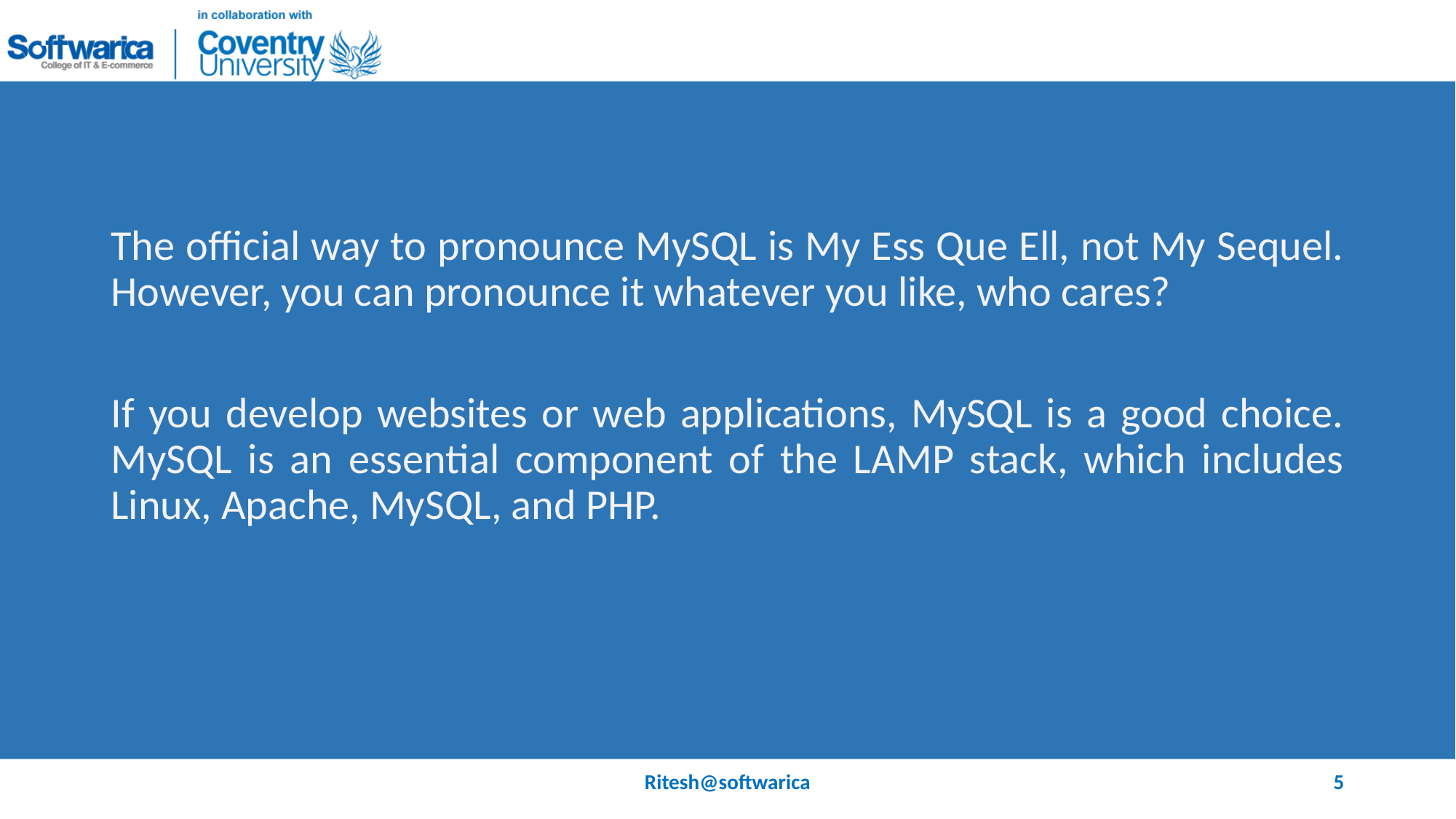

#
The official way to pronounce MySQL is My Ess Que Ell, not My Sequel. However, you can pronounce it whatever you like, who cares?

If you develop websites or web applications, MySQL is a good choice. MySQL is an essential component of the LAMP stack, which includes Linux, Apache, MySQL, and PHP.
Ritesh@softwarica
5